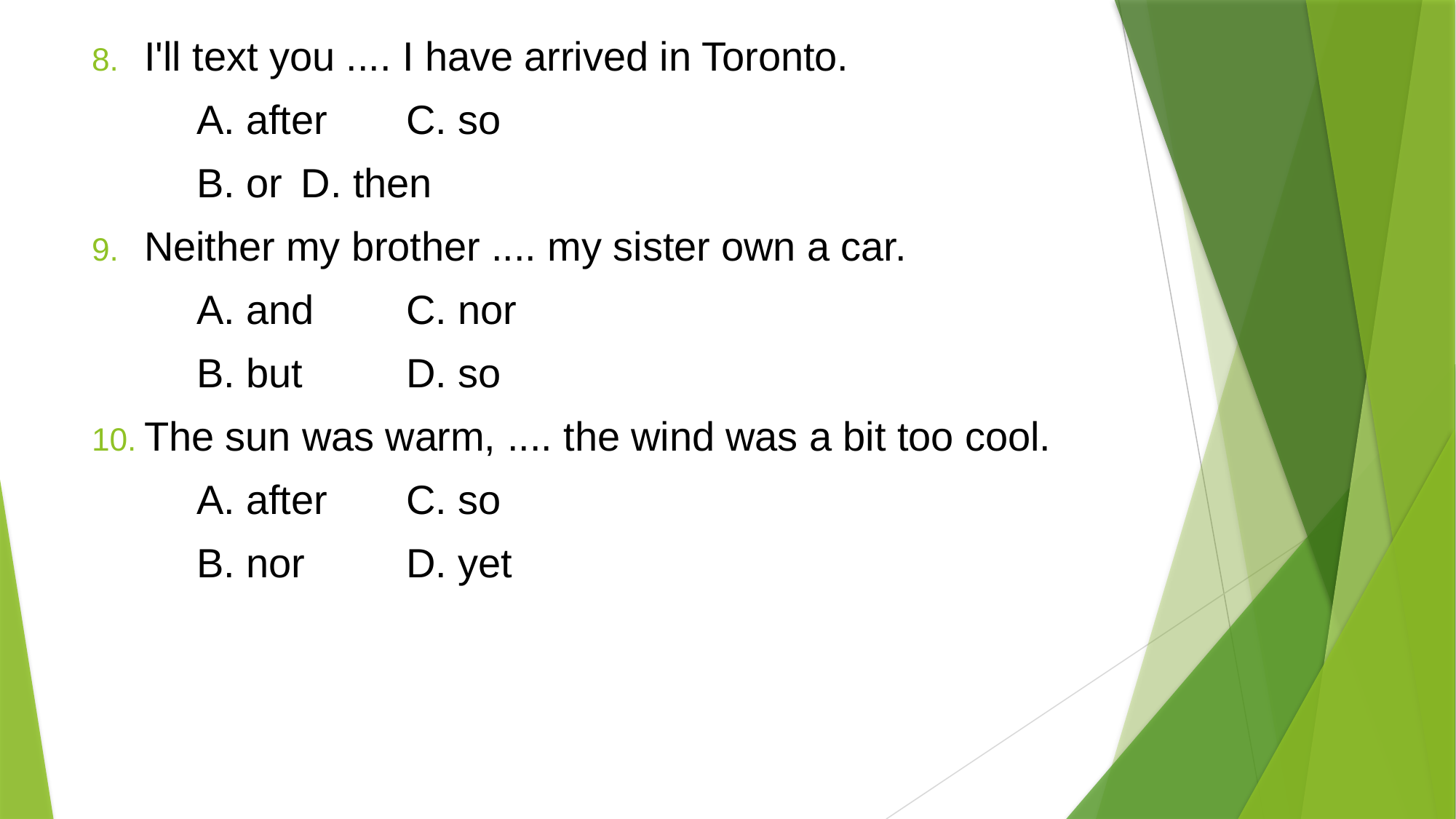

I'll text you .... I have arrived in Toronto.
	A. after						C. so
	B. or							D. then
Neither my brother .... my sister own a car.
	A. and						C. nor
	B. but							D. so
The sun was warm, .... the wind was a bit too cool.
	A. after						C. so
	B. nor							D. yet